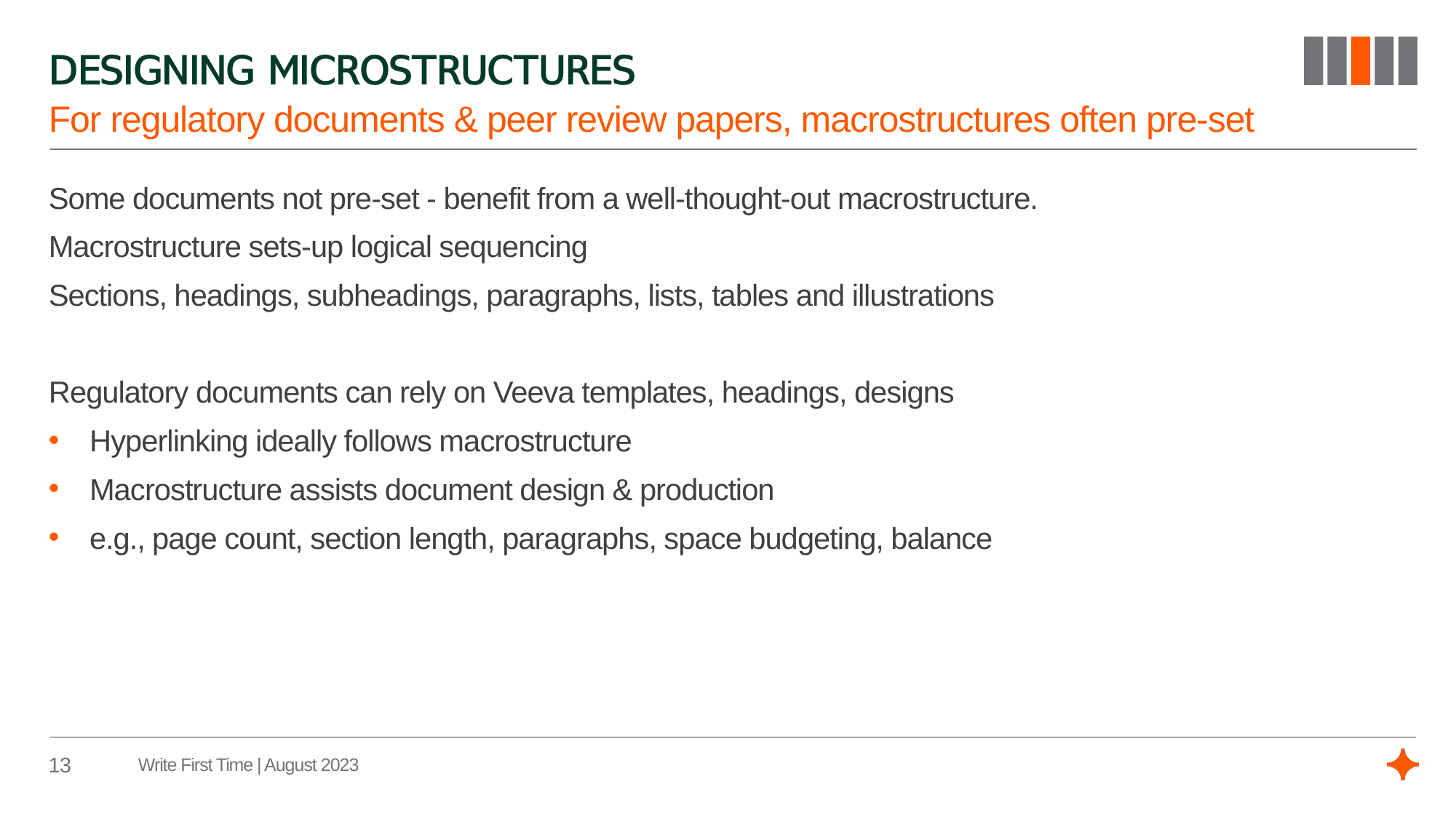

# DESIGNING Microstructures

For regulatory documents & peer review papers, macrostructures often pre-set
Some documents not pre-set - benefit from a well-thought-out macrostructure.
Macrostructure sets-up logical sequencing
Sections, headings, subheadings, paragraphs, lists, tables and illustrations

Regulatory documents can rely on Veeva templates, headings, designs
Hyperlinking ideally follows macrostructure
Macrostructure assists document design & production
e.g., page count, section length, paragraphs, space budgeting, balance

13
Write First Time | August 2023